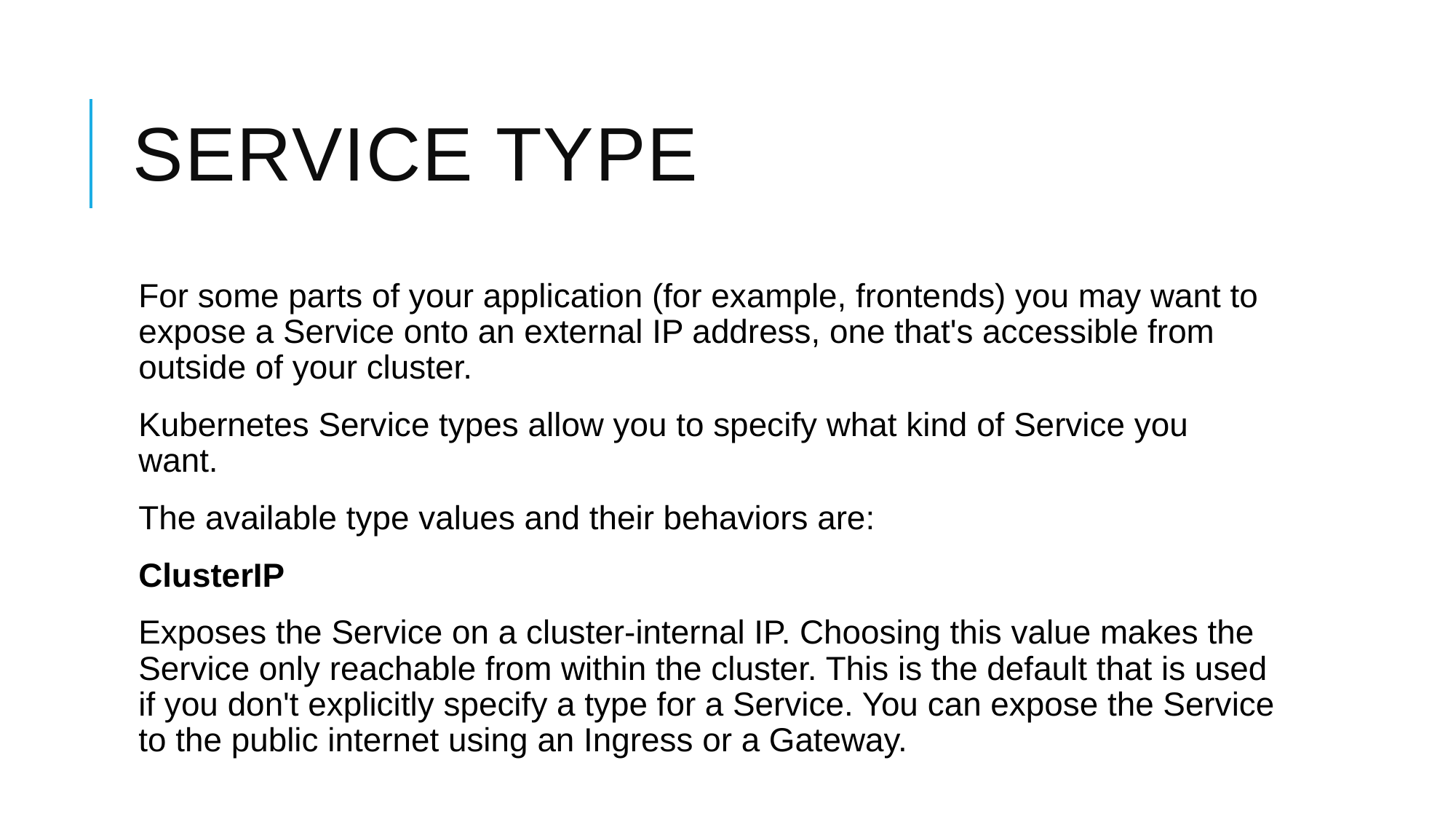

# Service type
For some parts of your application (for example, frontends) you may want to expose a Service onto an external IP address, one that's accessible from outside of your cluster.
Kubernetes Service types allow you to specify what kind of Service you want.
The available type values and their behaviors are:
ClusterIP
Exposes the Service on a cluster-internal IP. Choosing this value makes the Service only reachable from within the cluster. This is the default that is used if you don't explicitly specify a type for a Service. You can expose the Service to the public internet using an Ingress or a Gateway.